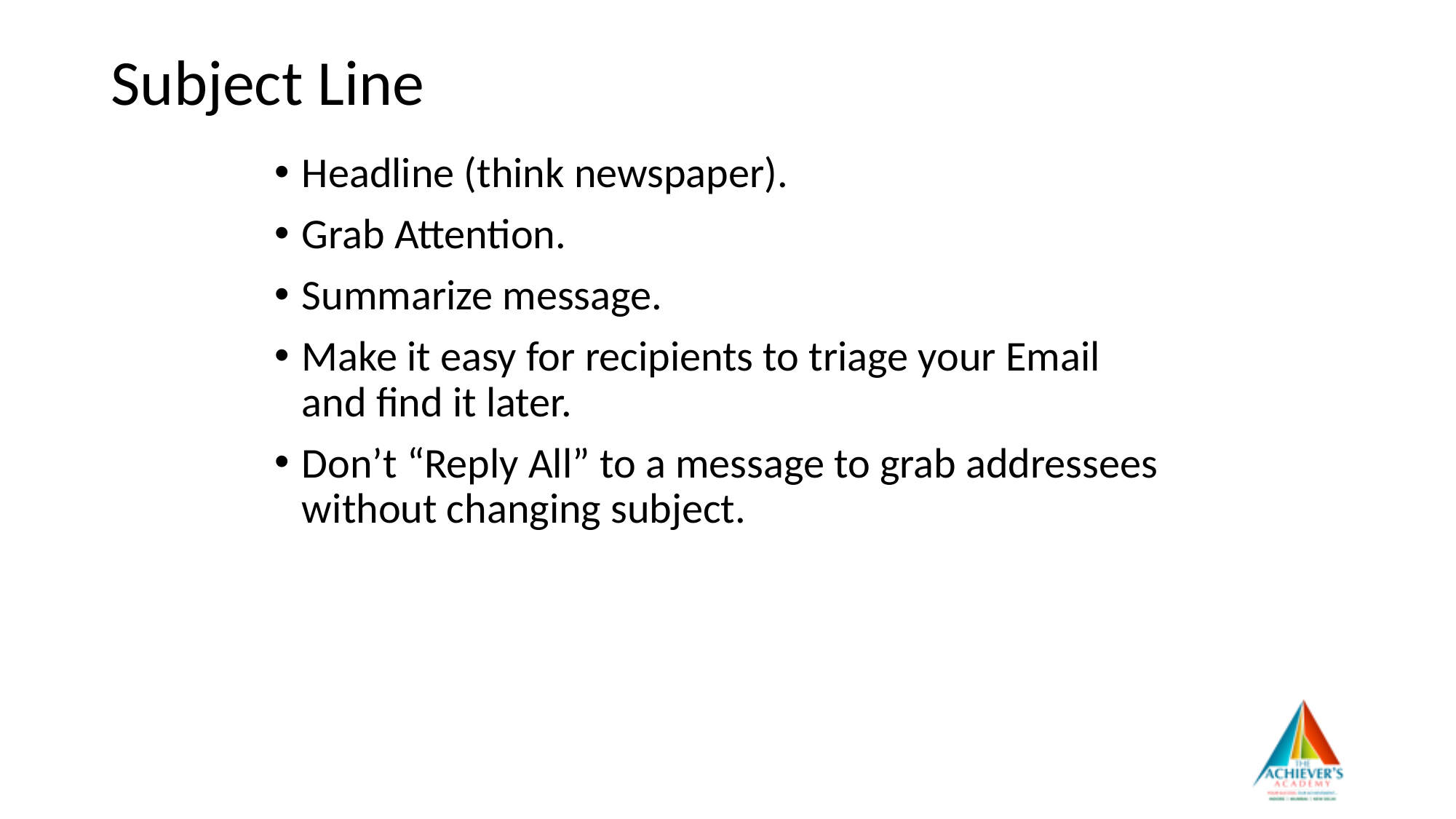

# Subject Line
Headline (think newspaper).
Grab Attention.
Summarize message.
Make it easy for recipients to triage your Email and find it later.
Don’t “Reply All” to a message to grab addressees without changing subject.